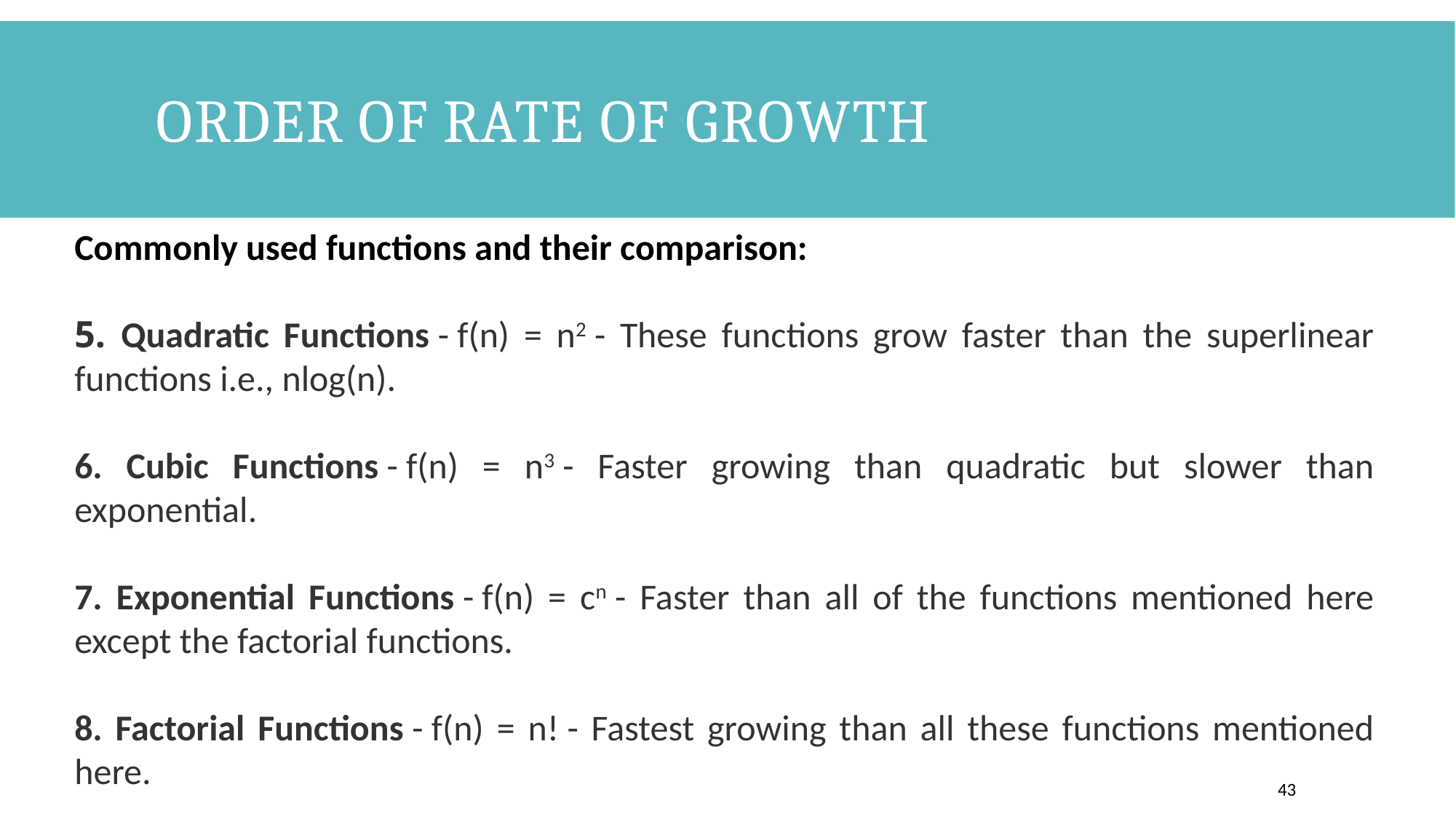

# Order of rate of growth
Commonly used functions and their comparison:

5. Quadratic Functions - f(n) = n2 - These functions grow faster than the superlinear functions i.e., nlog(n).

6. Cubic Functions - f(n) = n3 - Faster growing than quadratic but slower than exponential.

7. Exponential Functions - f(n) = cn - Faster than all of the functions mentioned here except the factorial functions.

8. Factorial Functions - f(n) = n! - Fastest growing than all these functions mentioned here.
43